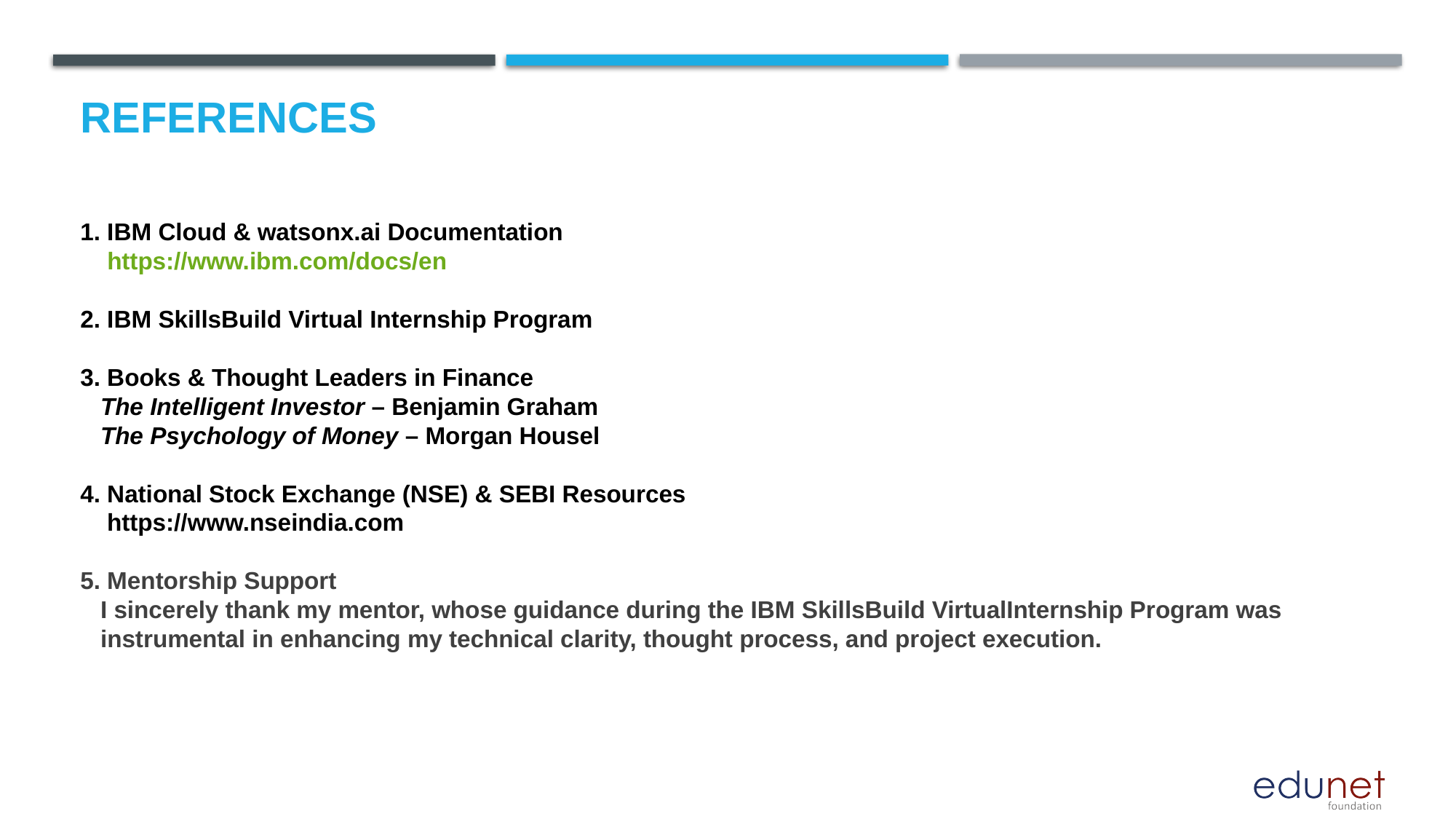

# References
1. IBM Cloud & watsonx.ai Documentation
    https://www.ibm.com/docs/en
2. IBM SkillsBuild Virtual Internship Program
3. Books & Thought Leaders in Finance
   The Intelligent Investor – Benjamin Graham
   The Psychology of Money – Morgan Housel

4. National Stock Exchange (NSE) & SEBI Resources
    https://www.nseindia.com
5. Mentorship Support
   I sincerely thank my mentor, whose guidance during the IBM SkillsBuild VirtualInternship Program was
   instrumental in enhancing my technical clarity, thought process, and project execution.